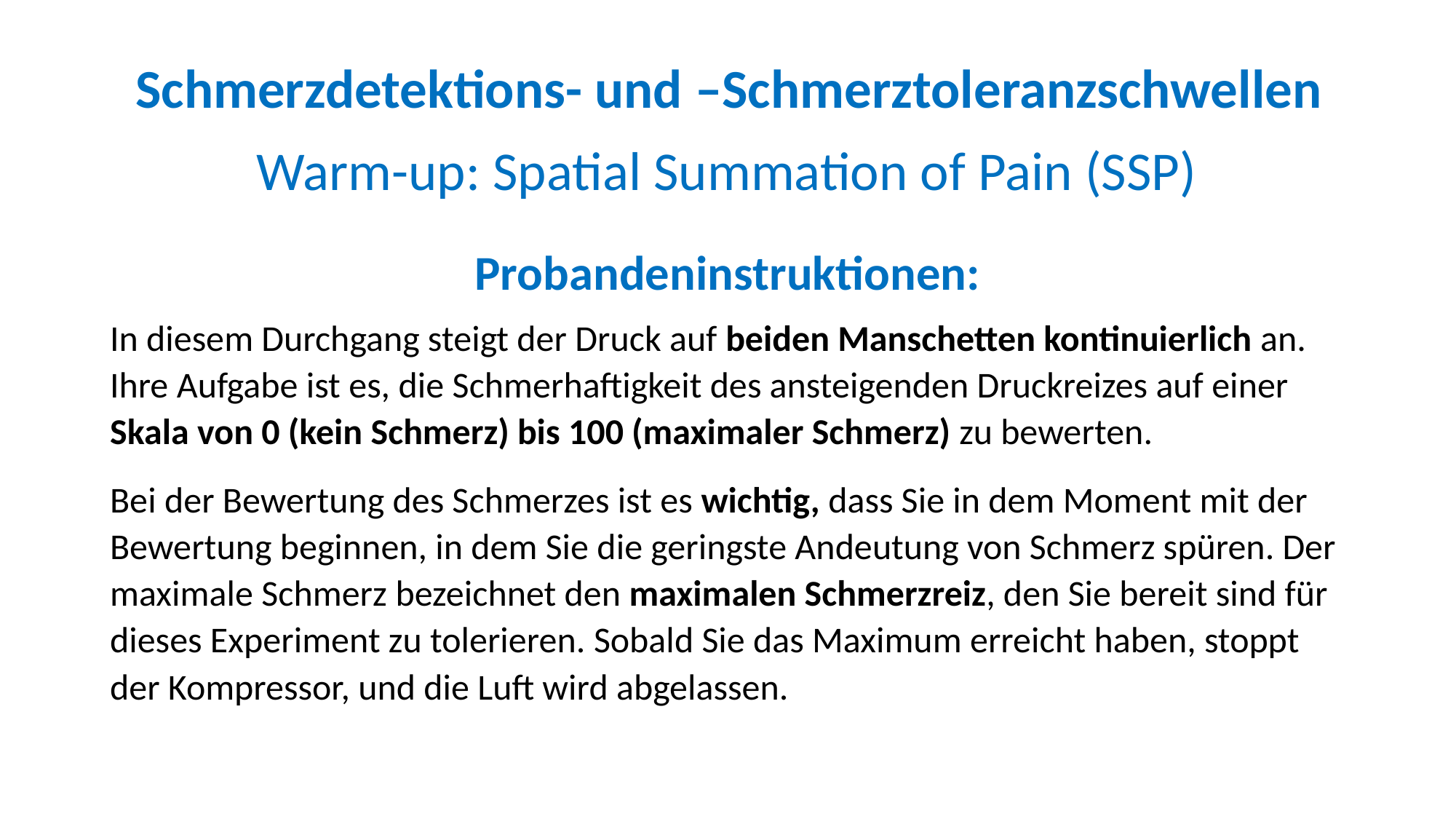

Schmerzdetektions- und –Schmerztoleranzschwellen
Warm-up: Spatial Summation of Pain (SSP)
Probandeninstruktionen:
In diesem Durchgang steigt der Druck auf beiden Manschetten kontinuierlich an. Ihre Aufgabe ist es, die Schmerhaftigkeit des ansteigenden Druckreizes auf einer Skala von 0 (kein Schmerz) bis 100 (maximaler Schmerz) zu bewerten.
Bei der Bewertung des Schmerzes ist es wichtig, dass Sie in dem Moment mit der Bewertung beginnen, in dem Sie die geringste Andeutung von Schmerz spüren. Der maximale Schmerz bezeichnet den maximalen Schmerzreiz, den Sie bereit sind für dieses Experiment zu tolerieren. Sobald Sie das Maximum erreicht haben, stoppt der Kompressor, und die Luft wird abgelassen.